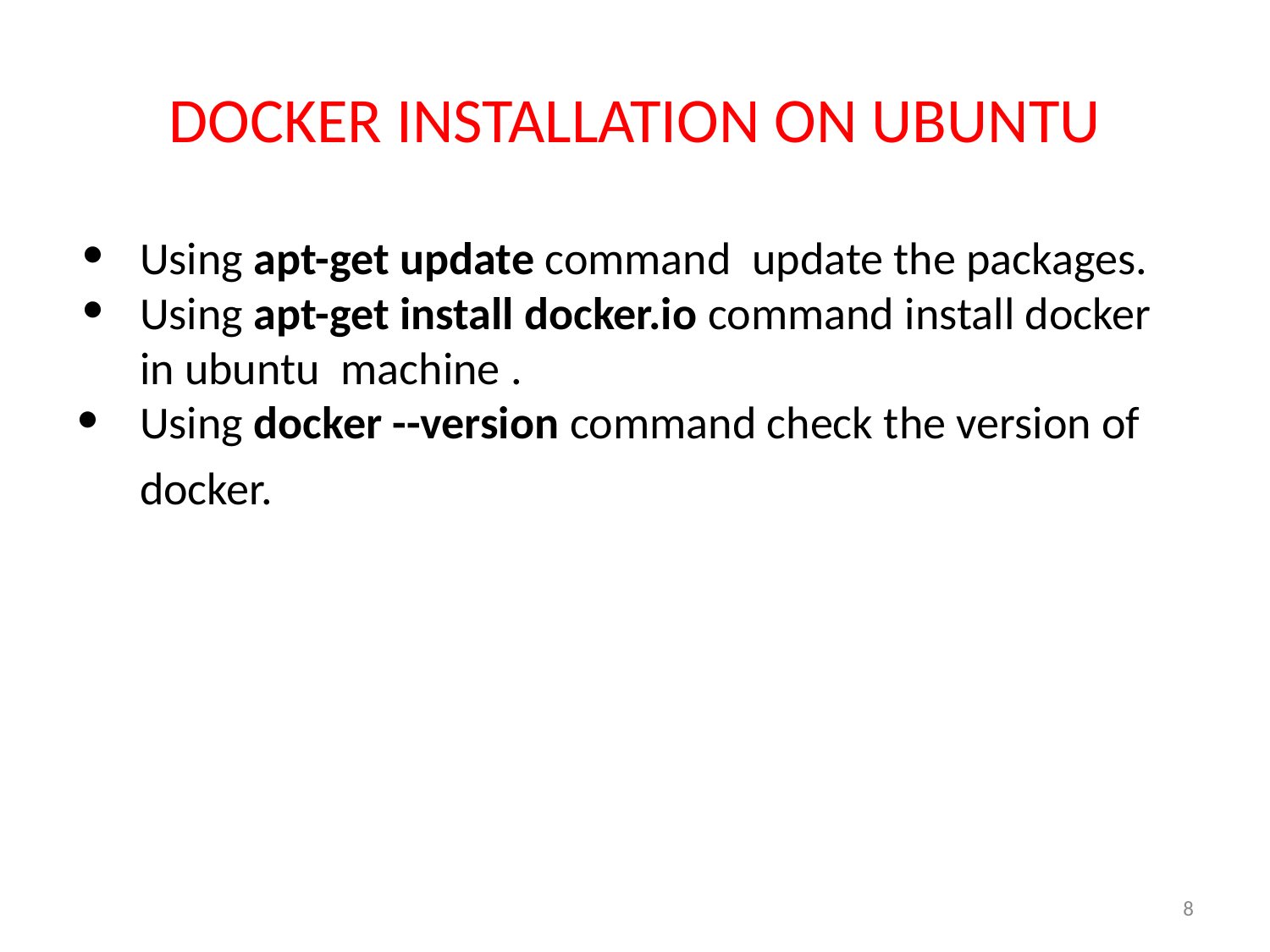

# DOCKER INSTALLATION ON UBUNTU
Using apt-get update command  update the packages.
Using apt-get install docker.io command install docker in ubuntu  machine .
Using docker --version command check the version of docker.
8